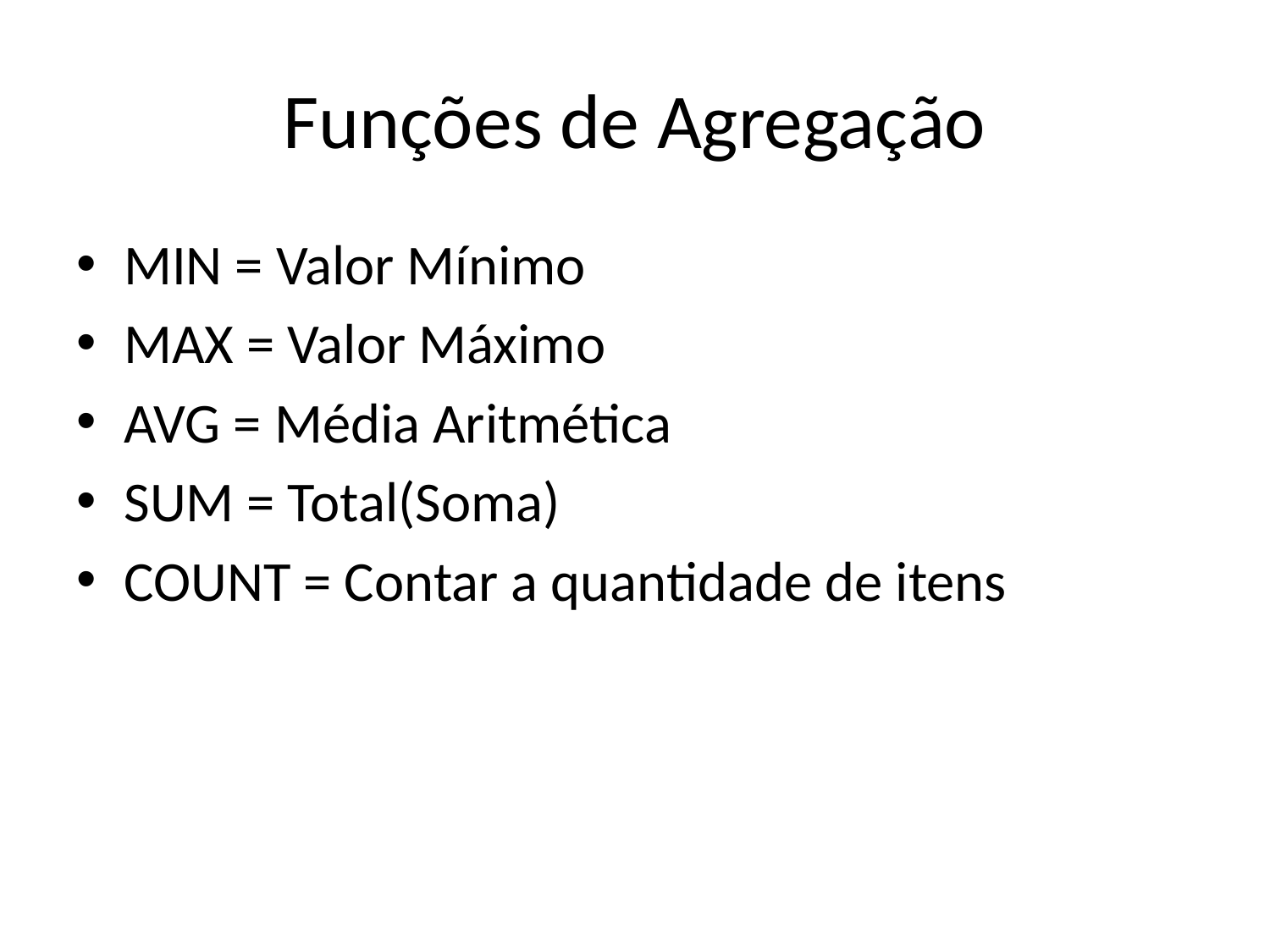

# Funções de Agregação
MIN = Valor Mínimo
MAX = Valor Máximo
AVG = Média Aritmética
SUM = Total(Soma)
COUNT = Contar a quantidade de itens